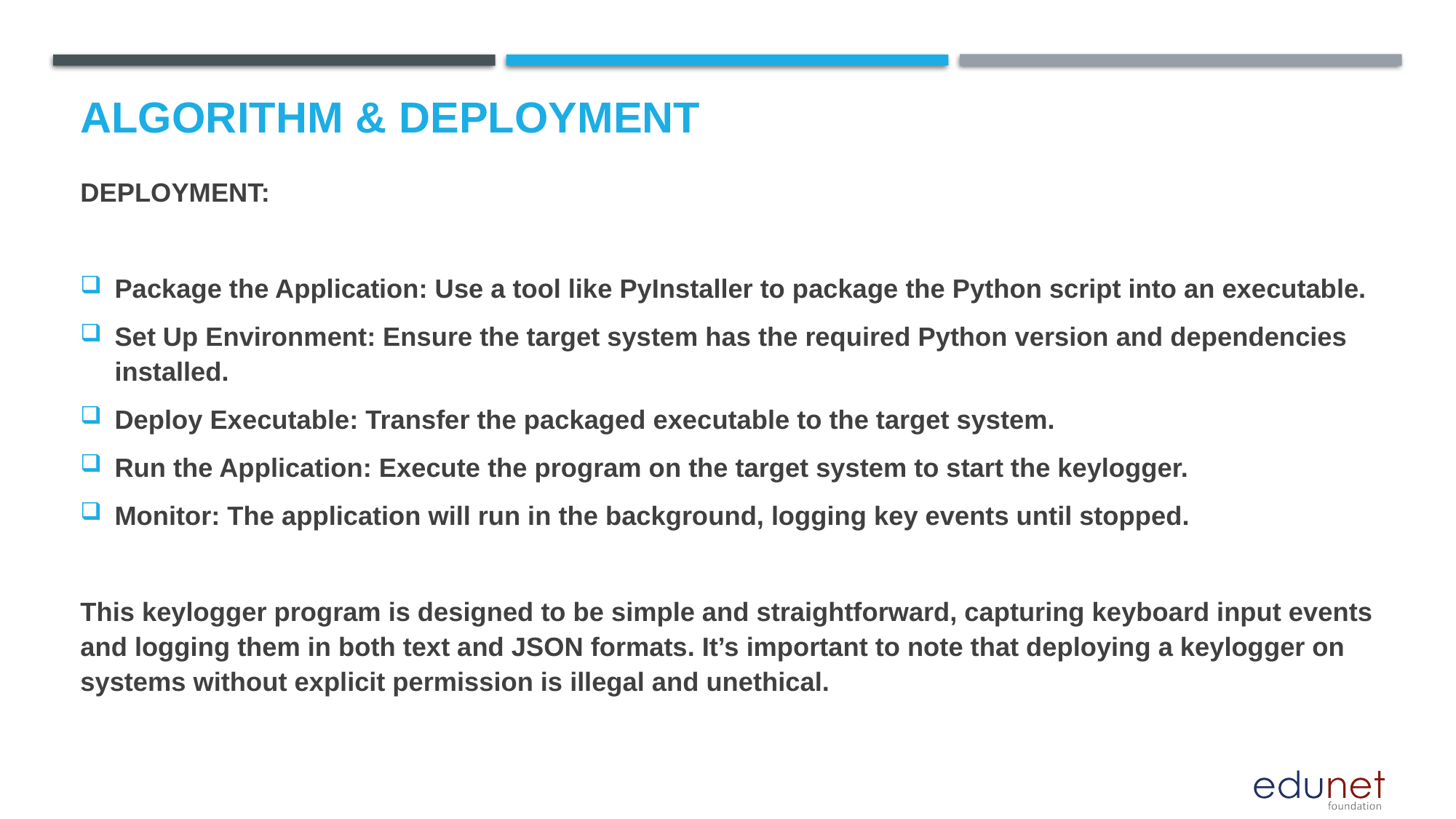

# Algorithm & Deployment
DEPLOYMENT:

	Package the Application: Use a tool like PyInstaller to package the Python script into an executable.
	Set Up Environment: Ensure the target system has the required Python version and dependencies installed.
	Deploy Executable: Transfer the packaged executable to the target system.
	Run the Application: Execute the program on the target system to start the keylogger.
	Monitor: The application will run in the background, logging key events until stopped.

This keylogger program is designed to be simple and straightforward, capturing keyboard input events and logging them in both text and JSON formats. It’s important to note that deploying a keylogger on systems without explicit permission is illegal and unethical.